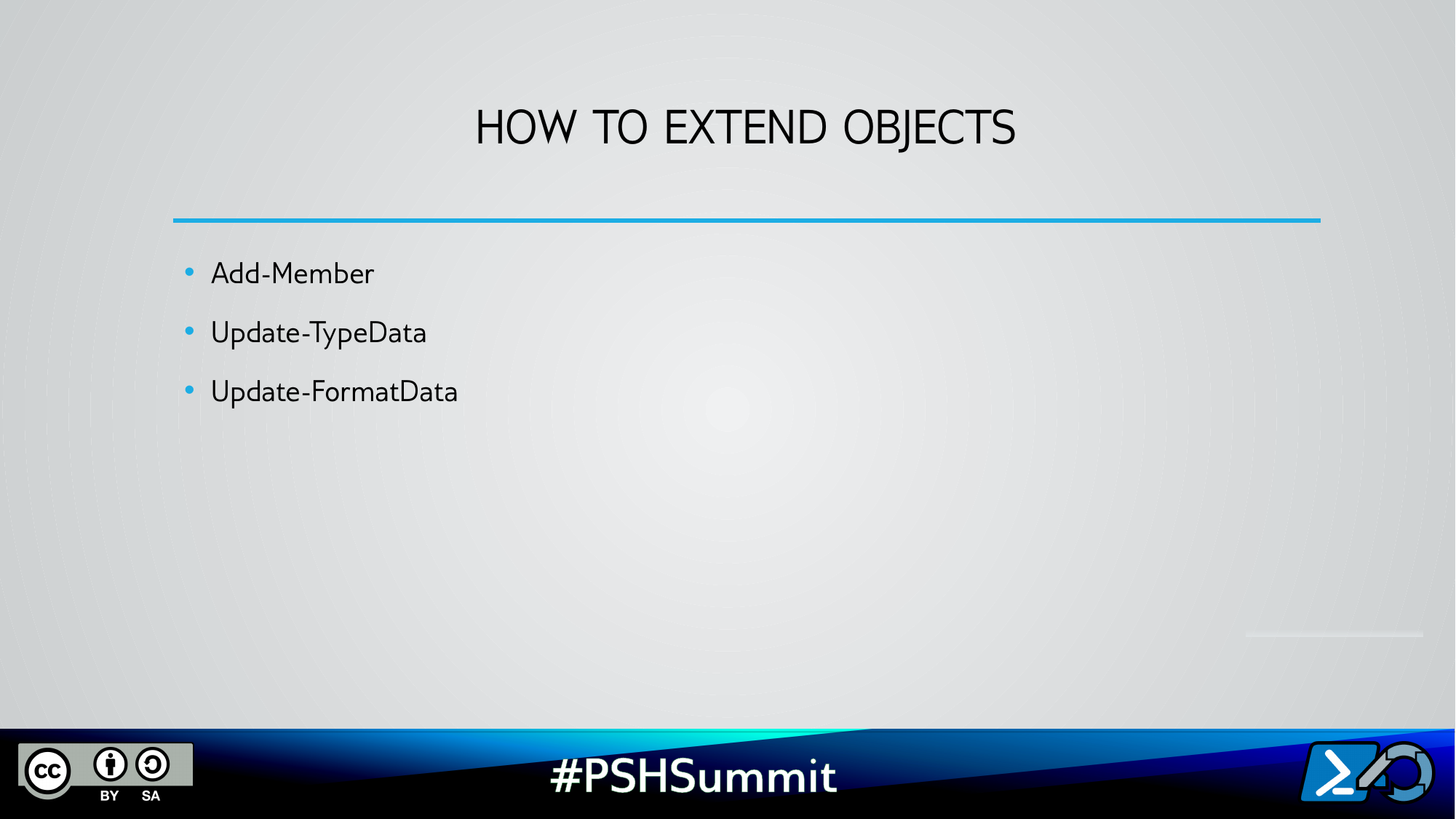

# How to extend objects
Add-Member
Update-TypeData
Update-FormatData